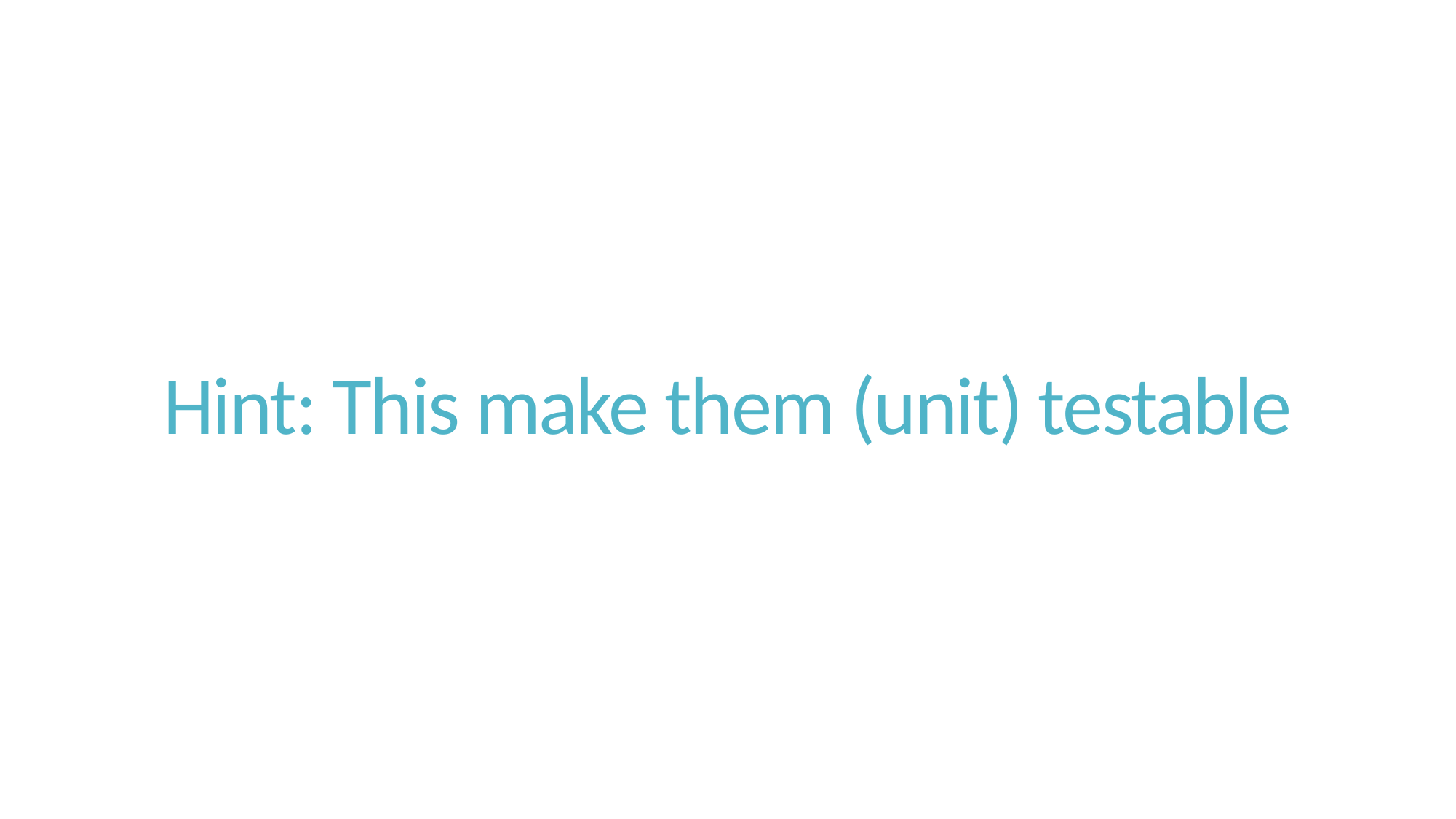

# Hint: This make them (unit) testable